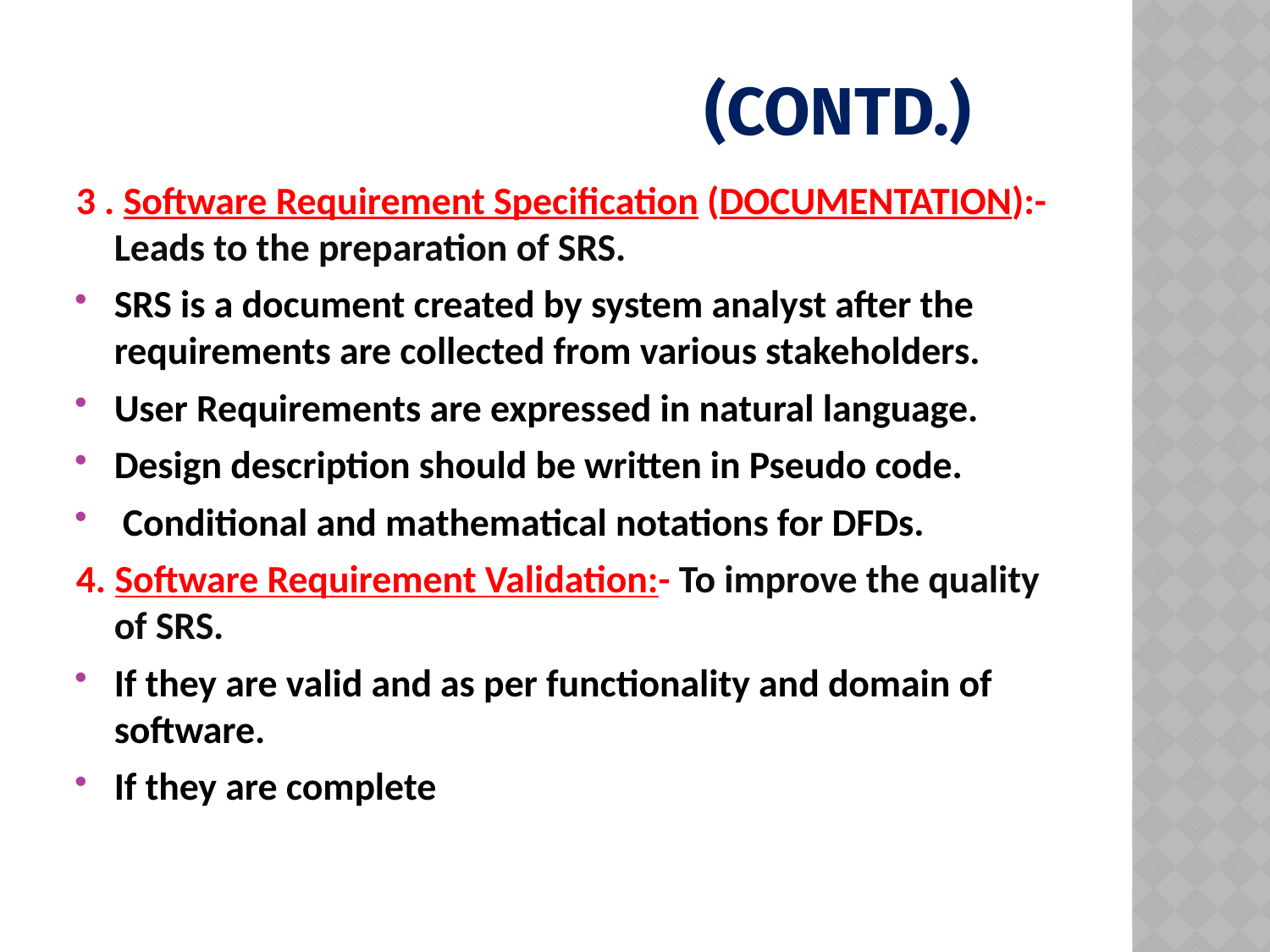

# (Contd.)
3 . Software Requirement Specification (DOCUMENTATION):- Leads to the preparation of SRS.
SRS is a document created by system analyst after the requirements are collected from various stakeholders.
User Requirements are expressed in natural language.
Design description should be written in Pseudo code.
 Conditional and mathematical notations for DFDs.
4. Software Requirement Validation:- To improve the quality of SRS.
If they are valid and as per functionality and domain of software.
If they are complete